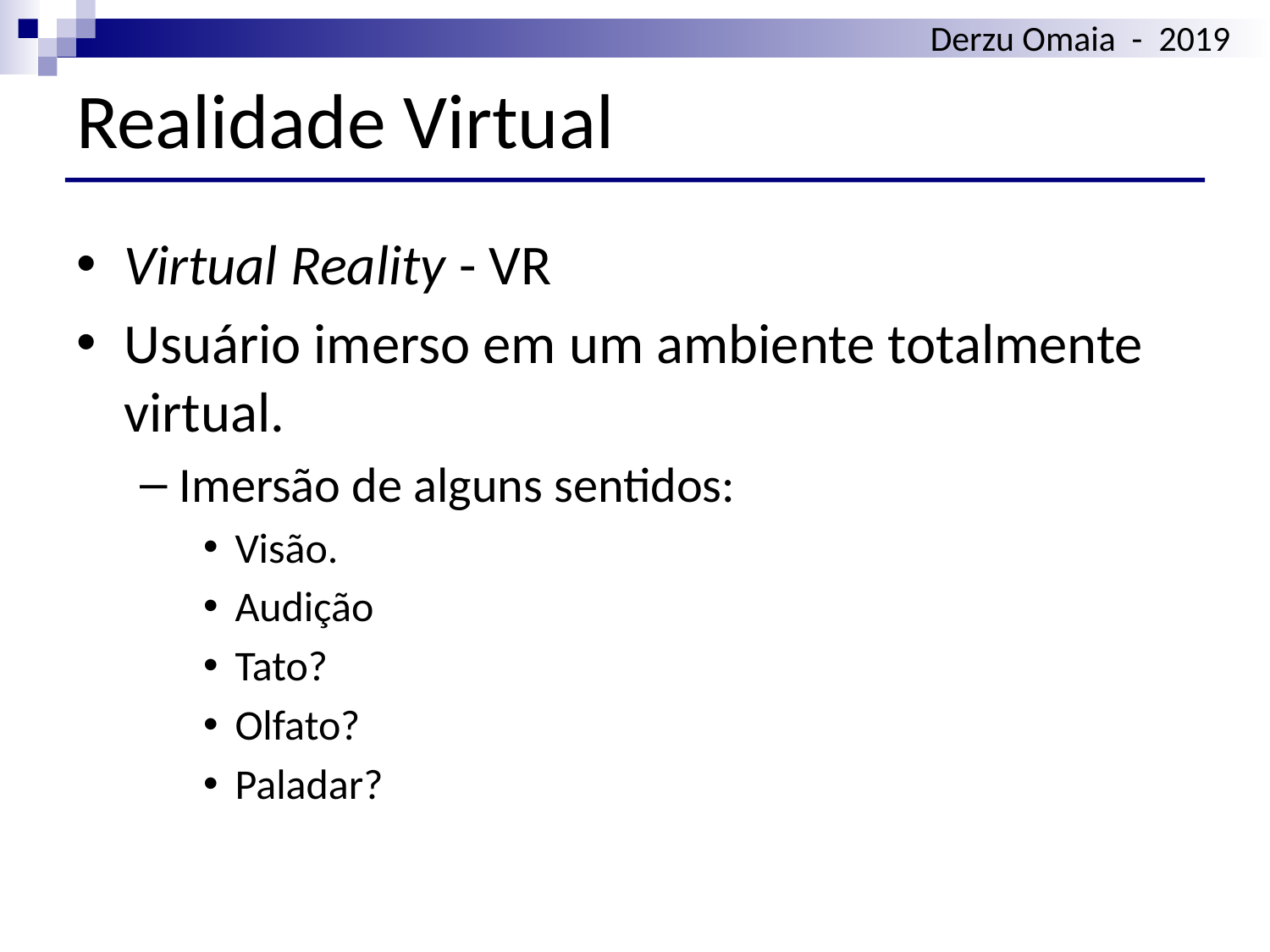

# Realidade Virtual
Virtual Reality - VR
Usuário imerso em um ambiente totalmente virtual.
Imersão de alguns sentidos:
Visão.
Audição
Tato?
Olfato?
Paladar?